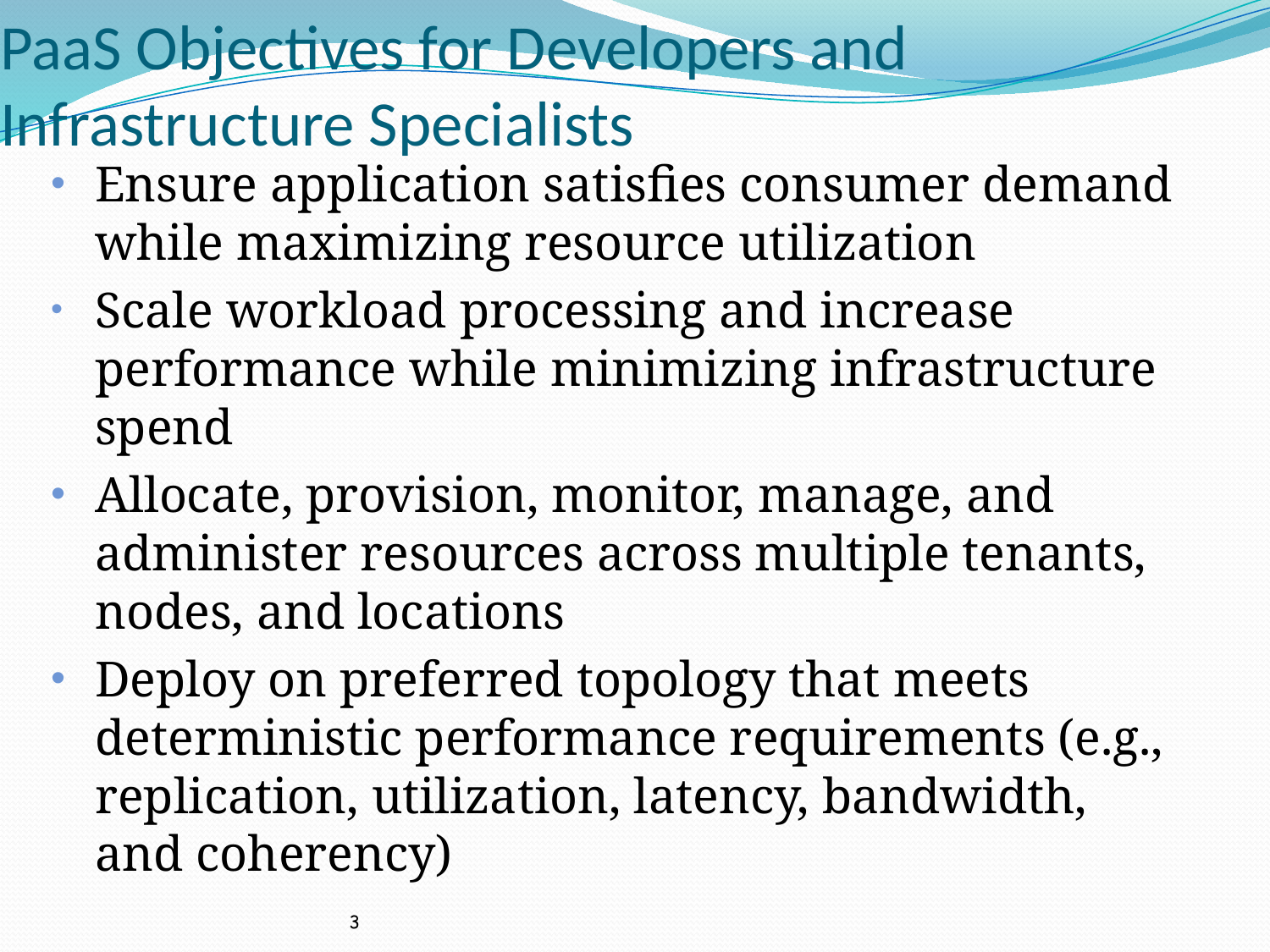

# PaaS Objectives for Developers and Infrastructure Specialists
Ensure application satisfies consumer demand while maximizing resource utilization
Scale workload processing and increase performance while minimizing infrastructure spend
Allocate, provision, monitor, manage, and administer resources across multiple tenants, nodes, and locations
Deploy on preferred topology that meets deterministic performance requirements (e.g., replication, utilization, latency, bandwidth, and coherency)

3